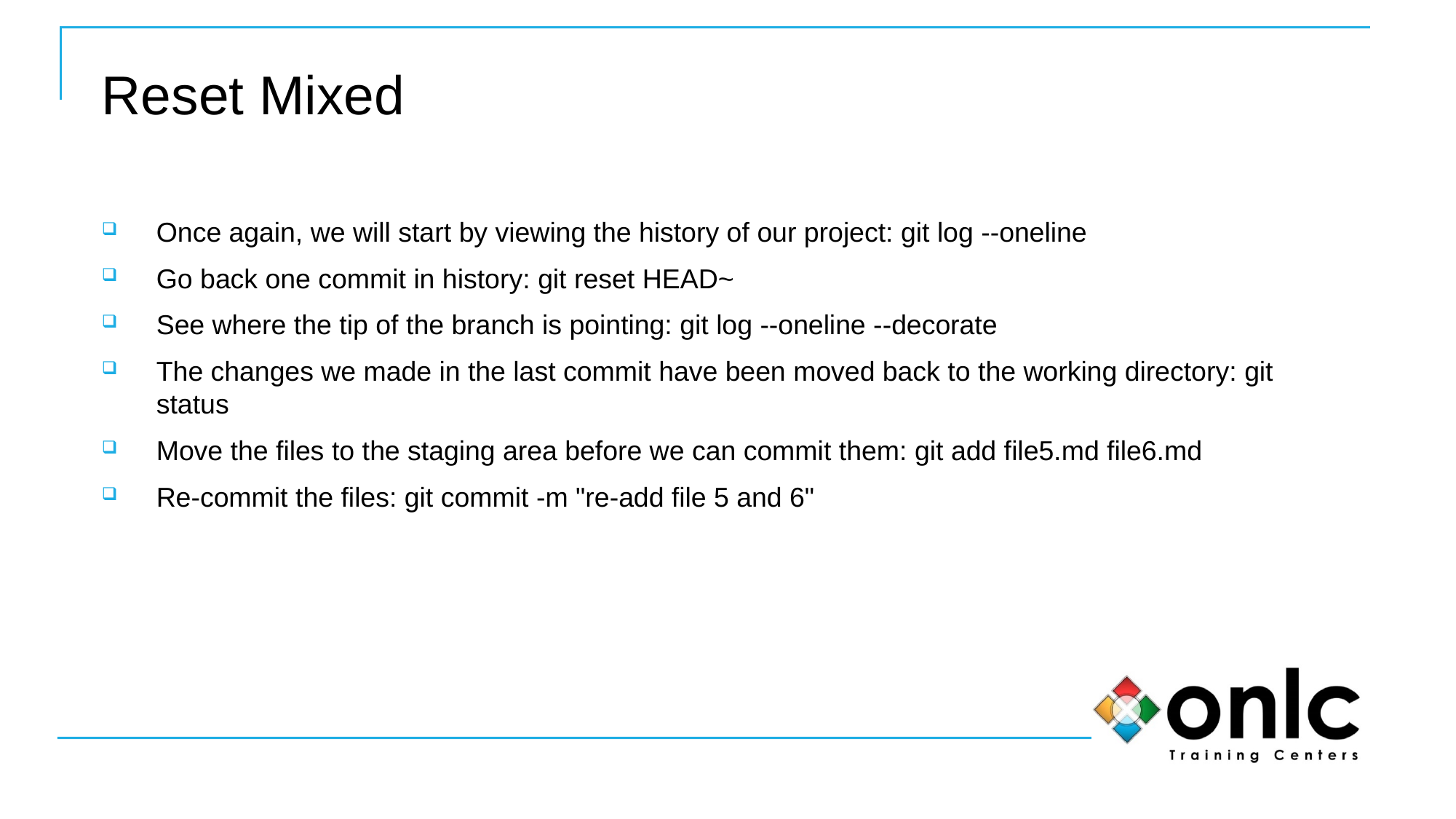

# Reset Mixed

Once again, we will start by viewing the history of our project: git log --oneline
Go back one commit in history: git reset HEAD~
See where the tip of the branch is pointing: git log --oneline --decorate
The changes we made in the last commit have been moved back to the working directory: git status
Move the files to the staging area before we can commit them: git add file5.md file6.md
Re-commit the files: git commit -m "re-add file 5 and 6"